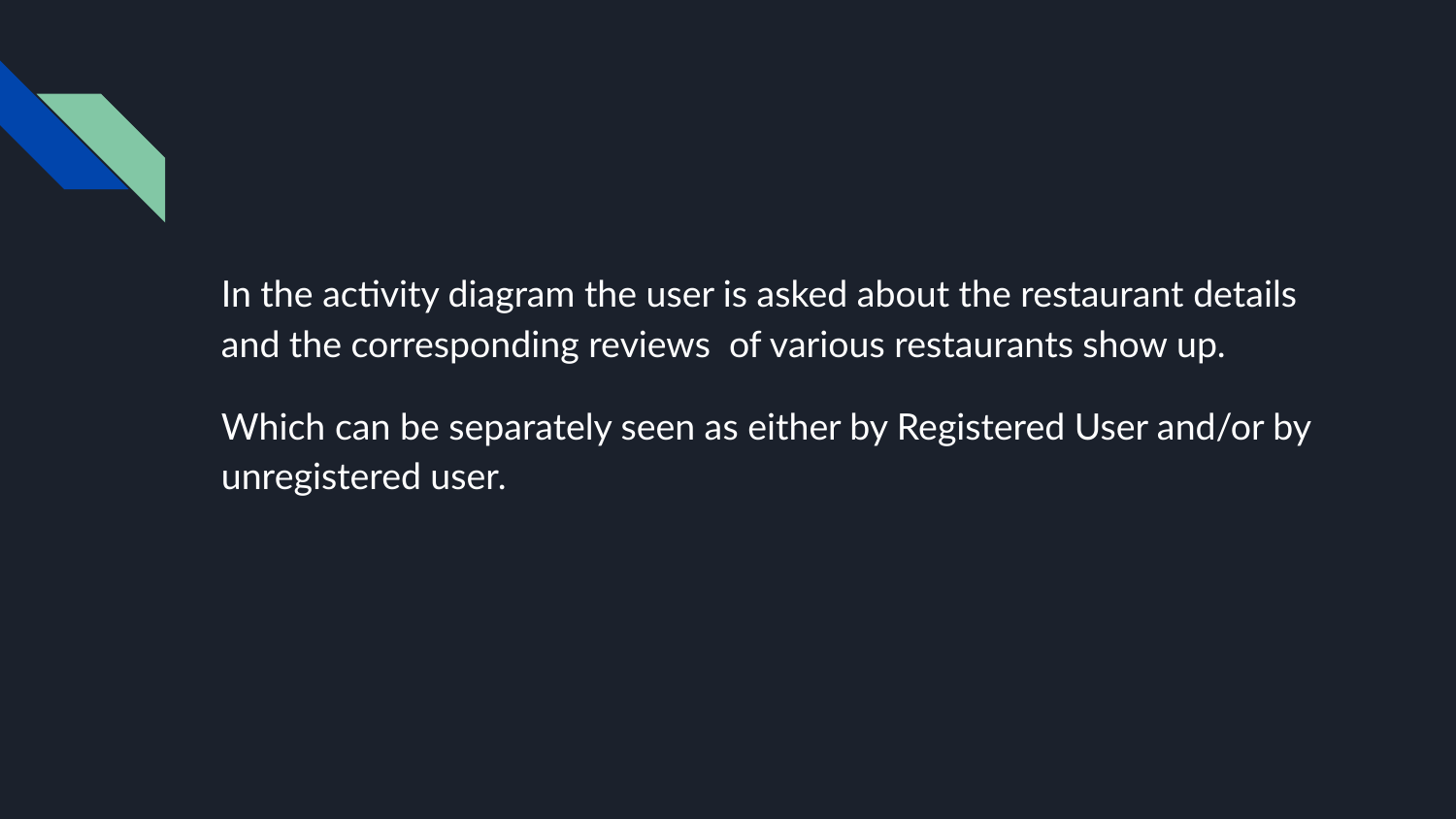

#
In the activity diagram the user is asked about the restaurant details and the corresponding reviews  of various restaurants show up.
Which can be separately seen as either by Registered User and/or by unregistered user.